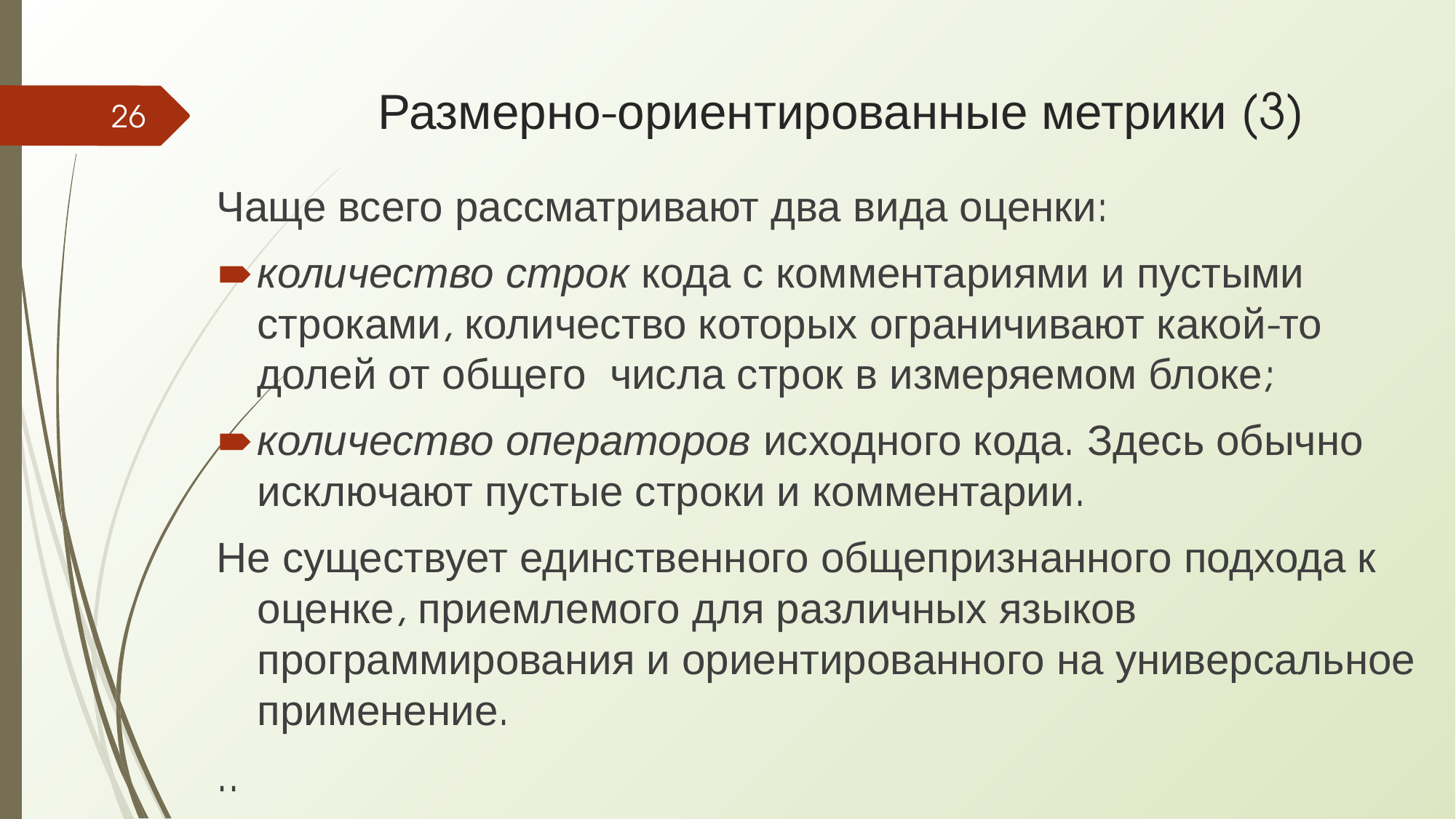

# Размерно-ориентированные метрики (3)
26
Чаще всего рассматривают два вида оценки:
количество строк кода с комментариями и пустыми строками, количество которых ограничивают какой-то долей от общего  числа строк в измеряемом блоке;
количество операторов исходного кода. Здесь обычно исключают пустые строки и комментарии.
Не существует единственного общепризнанного подхода к оценке, приемлемого для различных языков программирования и ориентированного на универсальное применение.
..